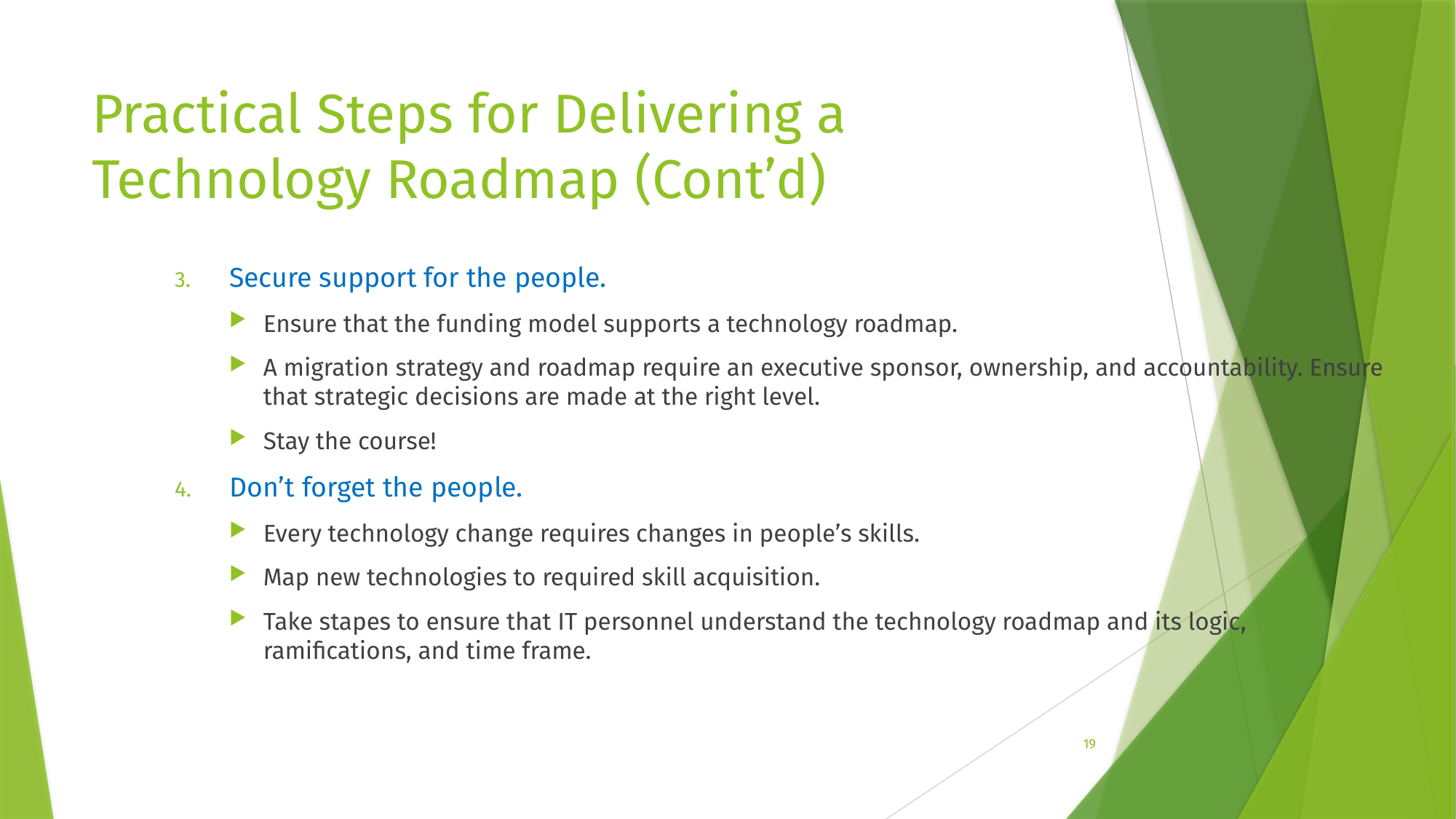

# Practical Steps for Delivering a Technology Roadmap (Cont’d)
Secure support for the people.
Ensure that the funding model supports a technology roadmap.
A migration strategy and roadmap require an executive sponsor, ownership, and accountability. Ensure that strategic decisions are made at the right level.
Stay the course!
Don’t forget the people.
Every technology change requires changes in people’s skills.
Map new technologies to required skill acquisition.
Take stapes to ensure that IT personnel understand the technology roadmap and its logic, ramifications, and time frame.

19